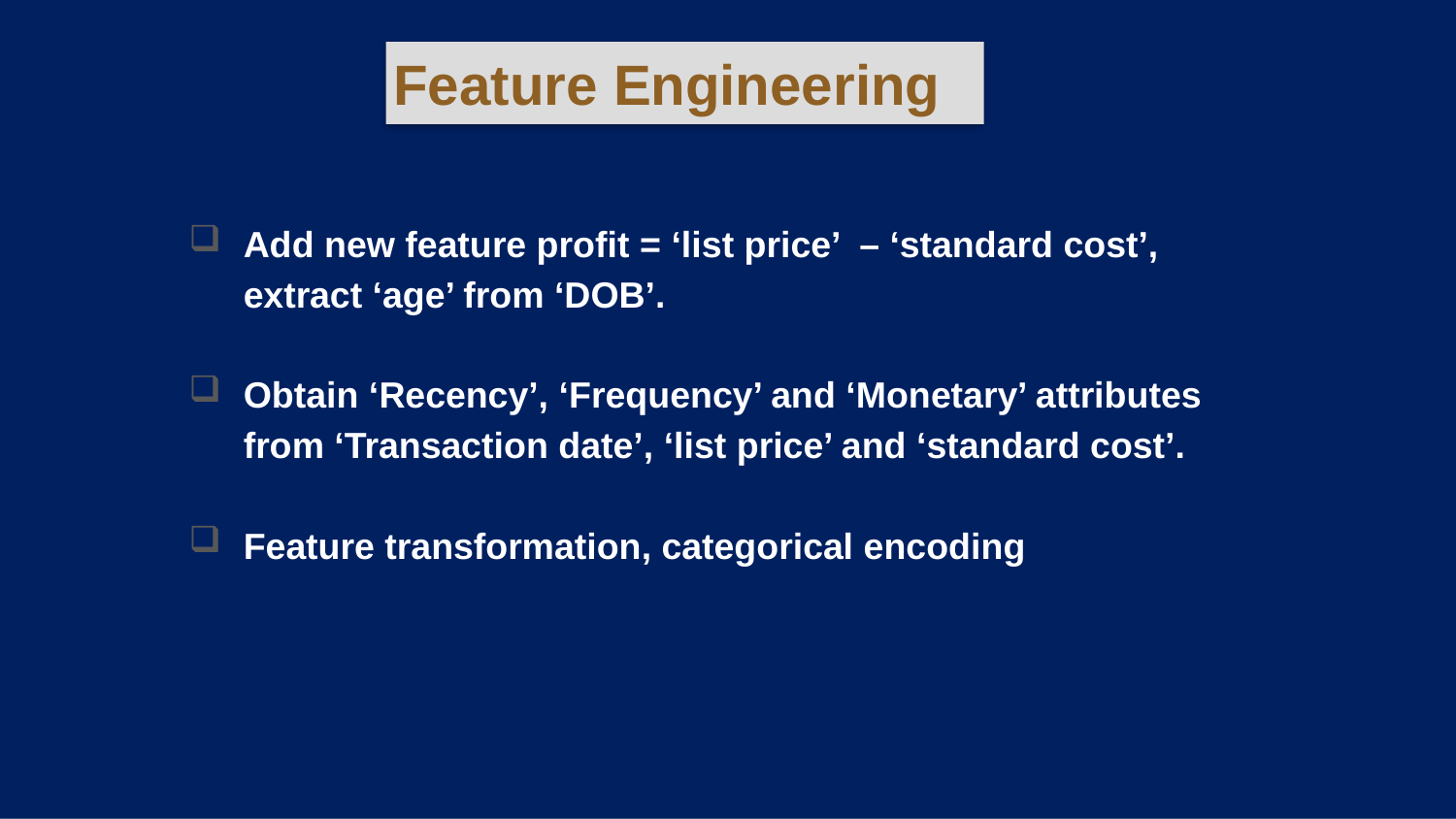

Feature Engineering
Add new feature profit = ‘list price’  – ‘standard cost’,  extract ‘age’ from ‘DOB’.

Obtain ‘Recency’, ‘Frequency’ and ‘Monetary’ attributes from ‘Transaction date’, ‘list price’ and ‘standard cost’.

Feature transformation, categorical encoding